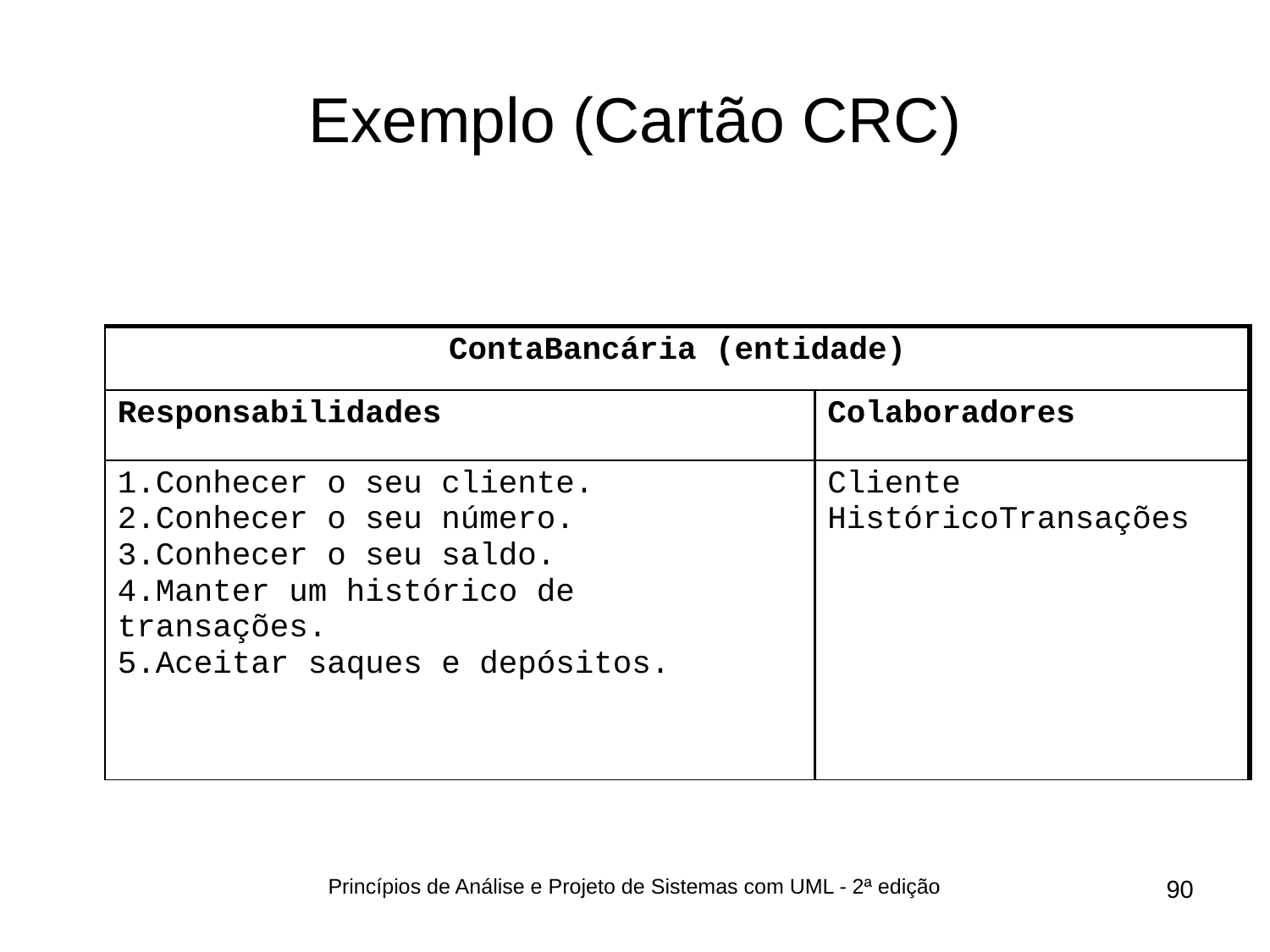

# Exemplo (Cartão CRC)
| ContaBancária (entidade) |  |
| --- | --- |
| Responsabilidades | Colaboradores |
| Conhecer o seu cliente. Conhecer o seu número. Conhecer o seu saldo. Manter um histórico de transações. Aceitar saques e depósitos. | Cliente HistóricoTransações |
Princípios de Análise e Projeto de Sistemas com UML - 2ª edição
90